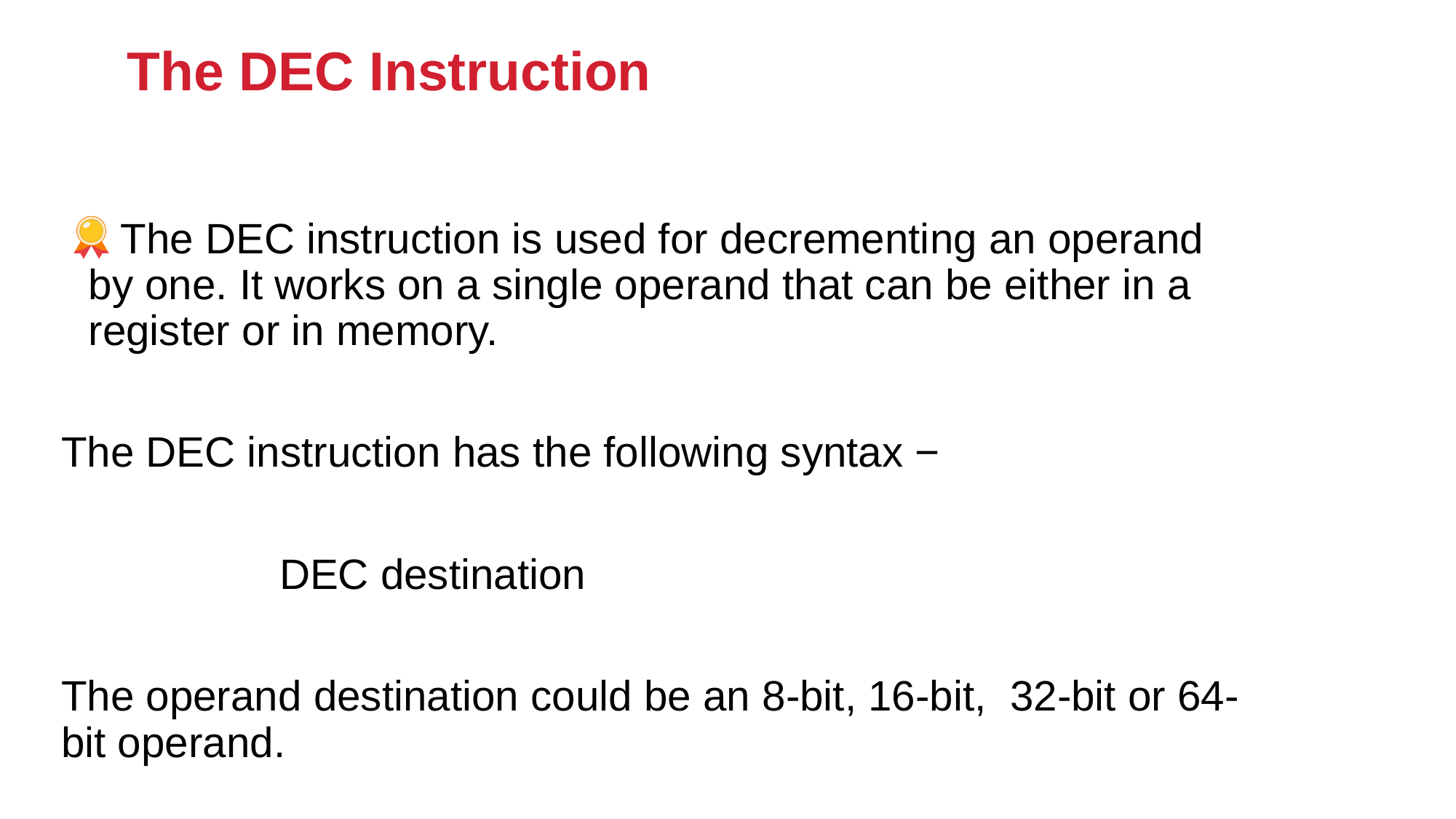

The DEC Instruction

The DEC instruction is used for decrementing an operand by one. It works on a single operand that can be either in a register or in memory.

The DEC instruction has the following syntax −

		DEC destination

The operand destination could be an 8-bit, 16-bit,  32-bit or 64-bit operand.